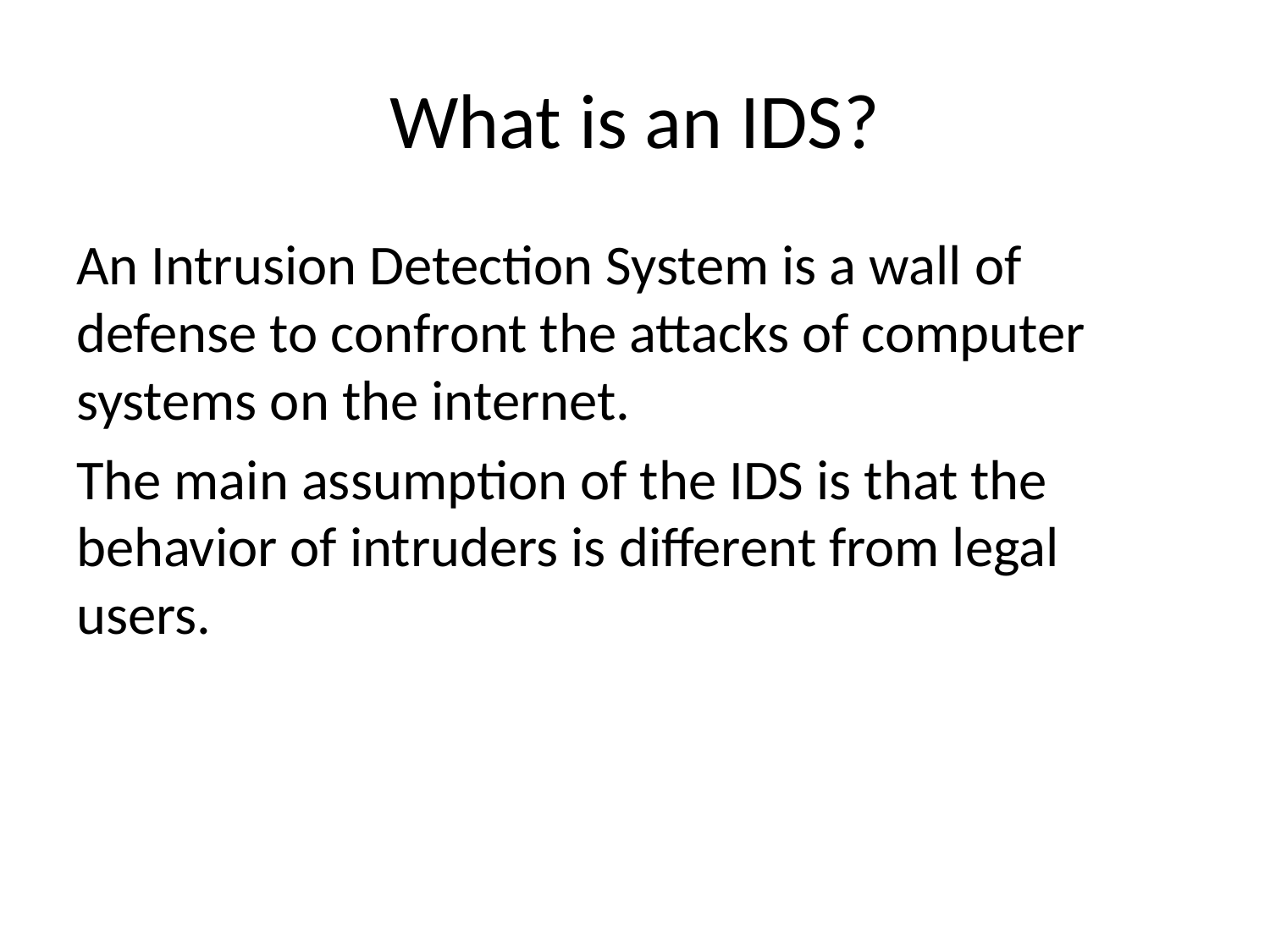

# What is an IDS?
An Intrusion Detection System is a wall of defense to confront the attacks of computer systems on the internet.
The main assumption of the IDS is that the behavior of intruders is different from legal users.